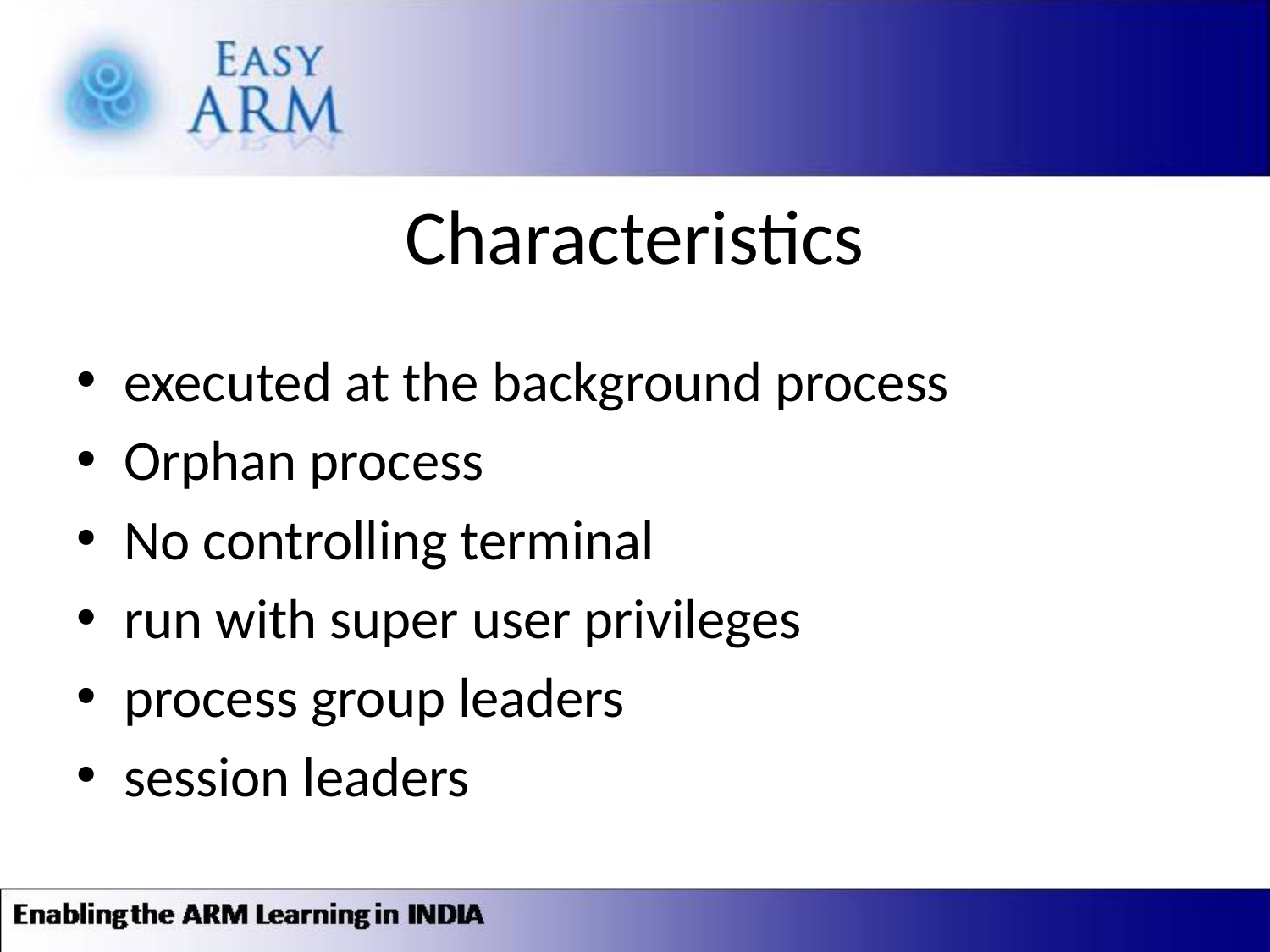

# Characteristics
executed at the background process
Orphan process
No controlling terminal
run with super user privileges
process group leaders
session leaders